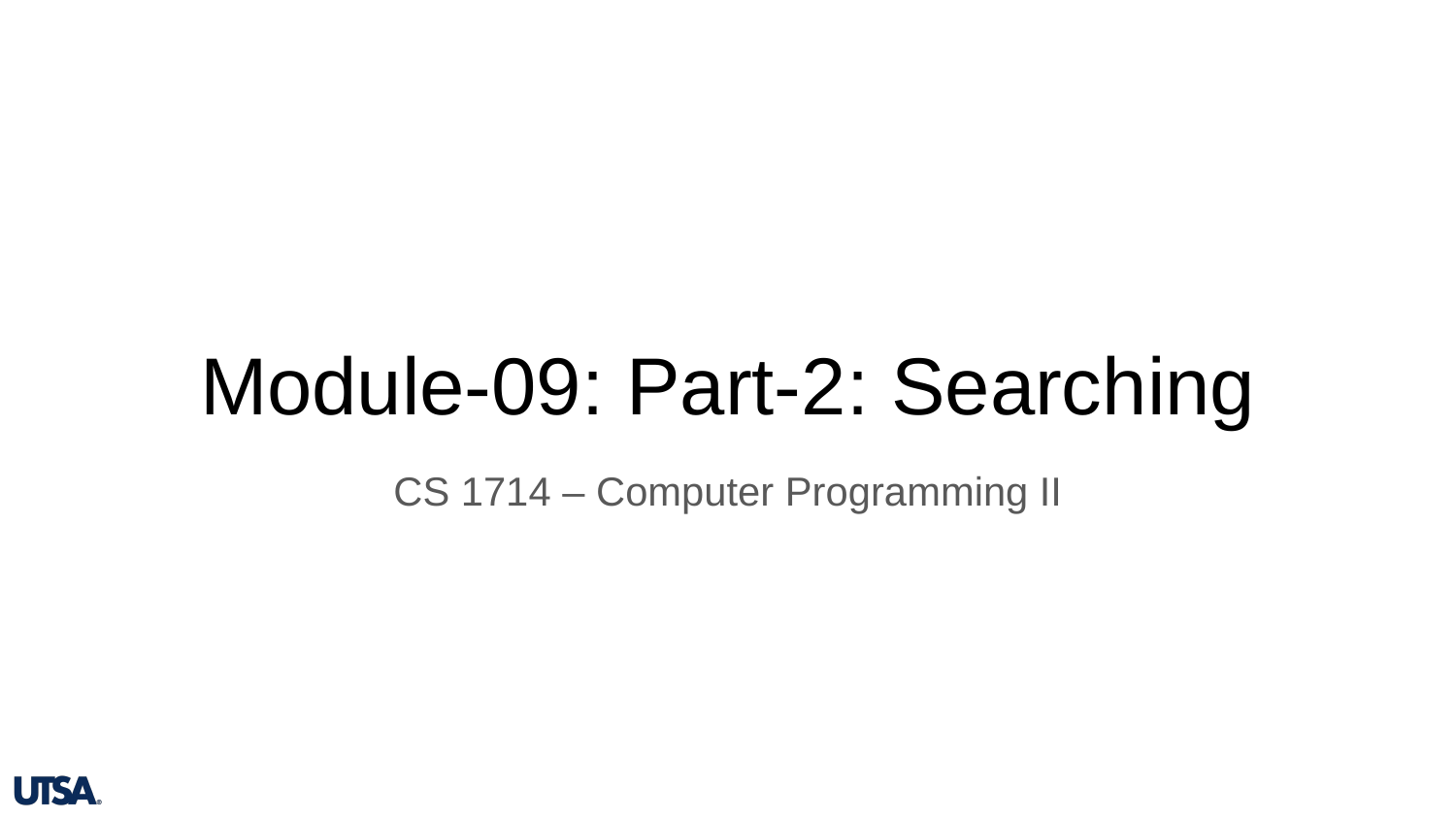

# Module-09: Part-2: Searching
CS 1714 – Computer Programming II